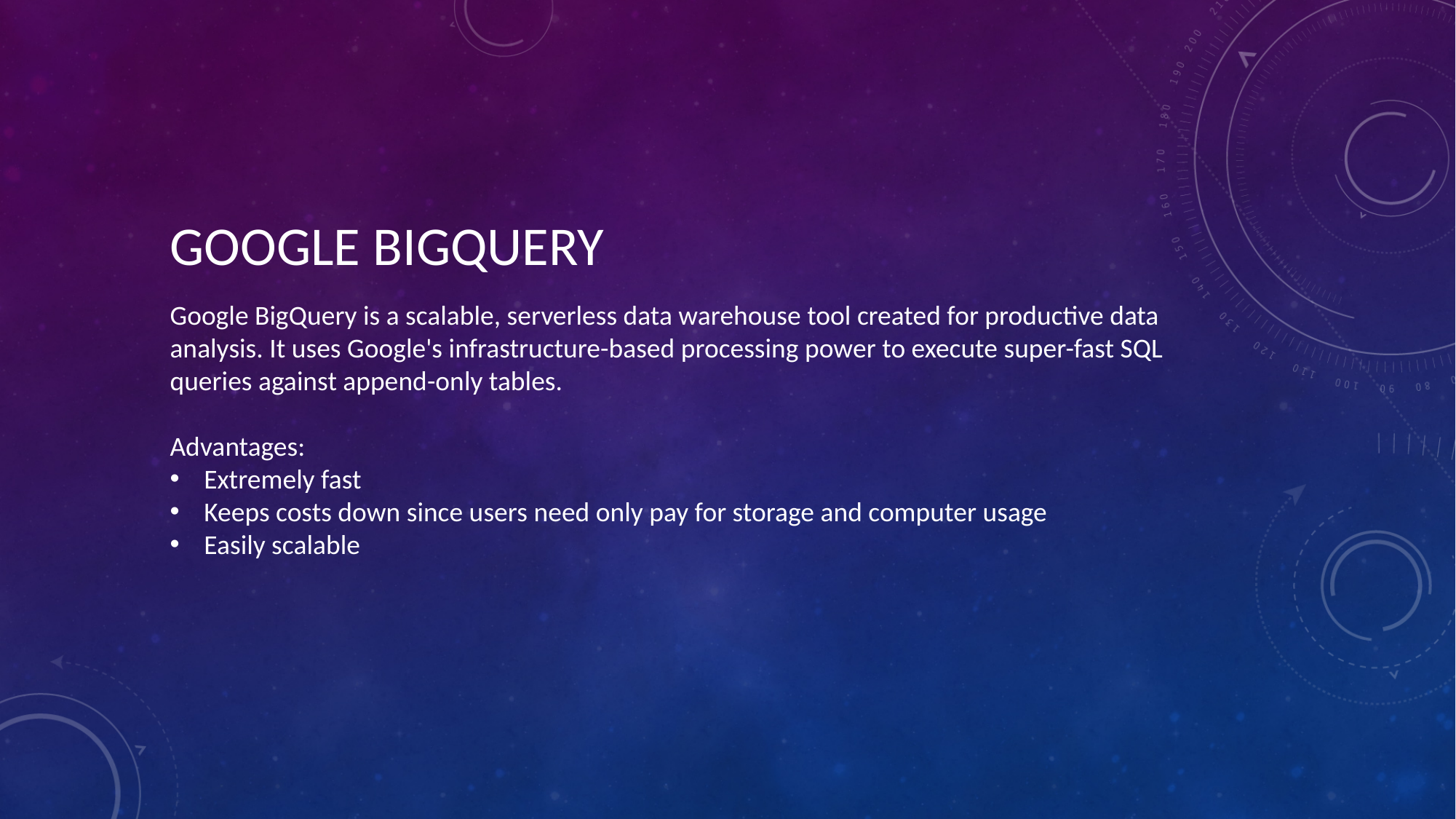

# Google BigQuery
Google BigQuery is a scalable, serverless data warehouse tool created for productive data analysis. It uses Google's infrastructure-based processing power to execute super-fast SQL queries against append-only tables.

Advantages:
Extremely fast
Keeps costs down since users need only pay for storage and computer usage
Easily scalable